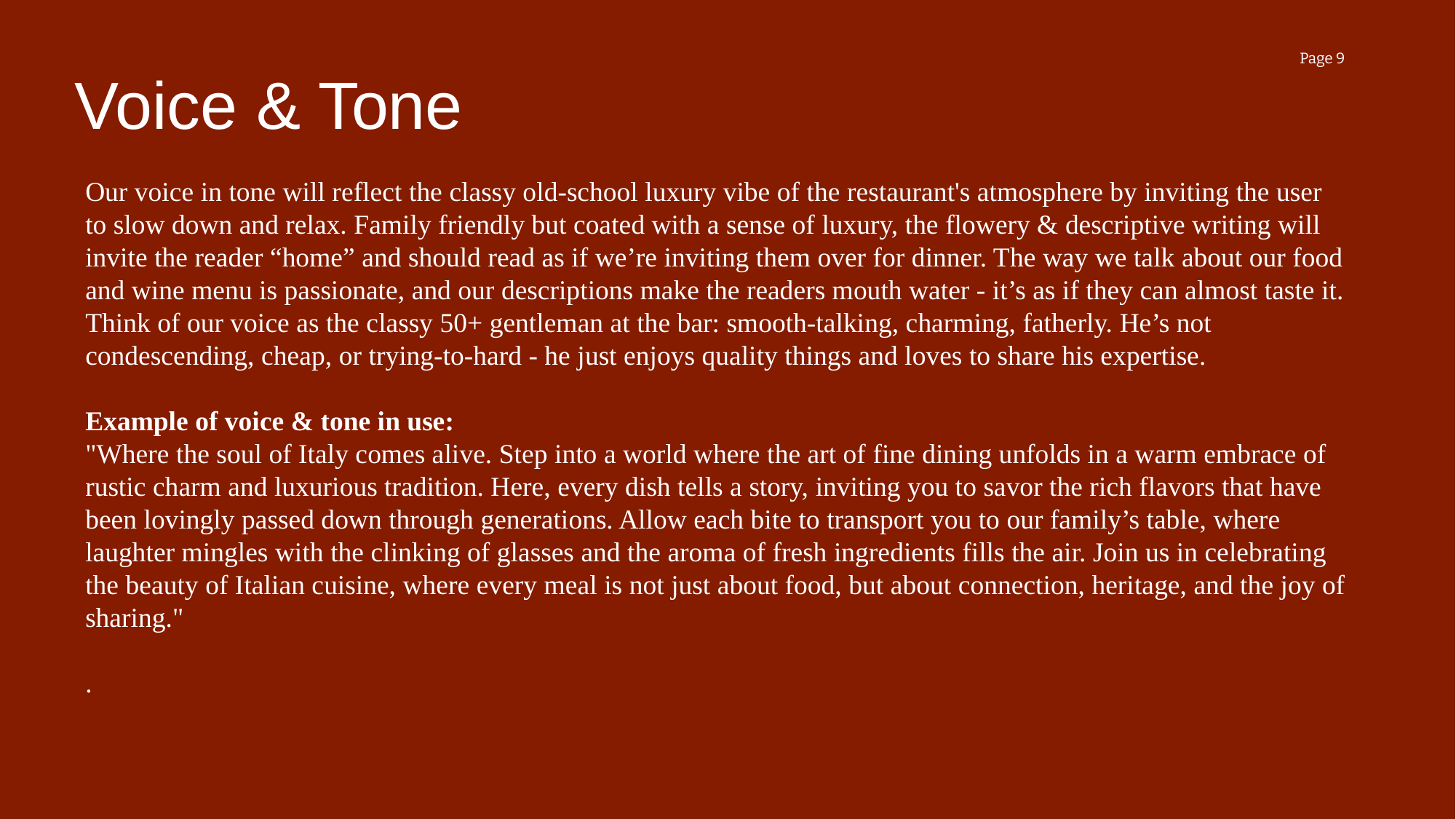

Page 9
Voice & Tone
Our voice in tone will reflect the classy old-school luxury vibe of the restaurant's atmosphere by inviting the user to slow down and relax. Family friendly but coated with a sense of luxury, the flowery & descriptive writing will invite the reader “home” and should read as if we’re inviting them over for dinner. The way we talk about our food and wine menu is passionate, and our descriptions make the readers mouth water - it’s as if they can almost taste it. Think of our voice as the classy 50+ gentleman at the bar: smooth-talking, charming, fatherly. He’s not condescending, cheap, or trying-to-hard - he just enjoys quality things and loves to share his expertise.
Example of voice & tone in use:
"Where the soul of Italy comes alive. Step into a world where the art of fine dining unfolds in a warm embrace of rustic charm and luxurious tradition. Here, every dish tells a story, inviting you to savor the rich flavors that have been lovingly passed down through generations. Allow each bite to transport you to our family’s table, where laughter mingles with the clinking of glasses and the aroma of fresh ingredients fills the air. Join us in celebrating the beauty of Italian cuisine, where every meal is not just about food, but about connection, heritage, and the joy of sharing."
.